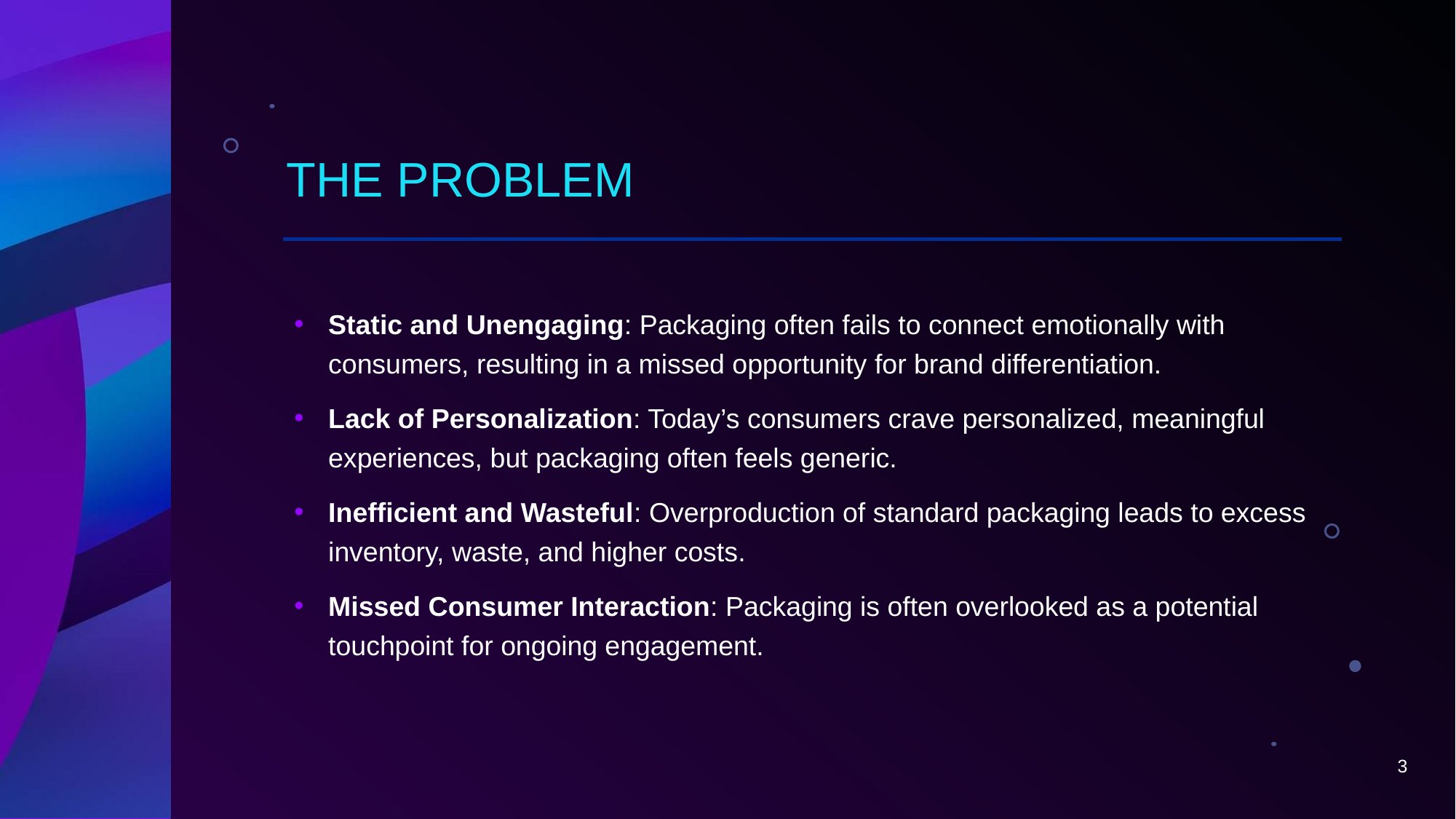

# The Problem
Static and Unengaging: Packaging often fails to connect emotionally with consumers, resulting in a missed opportunity for brand differentiation.
Lack of Personalization: Today’s consumers crave personalized, meaningful experiences, but packaging often feels generic.
Inefficient and Wasteful: Overproduction of standard packaging leads to excess inventory, waste, and higher costs.
Missed Consumer Interaction: Packaging is often overlooked as a potential touchpoint for ongoing engagement.
3